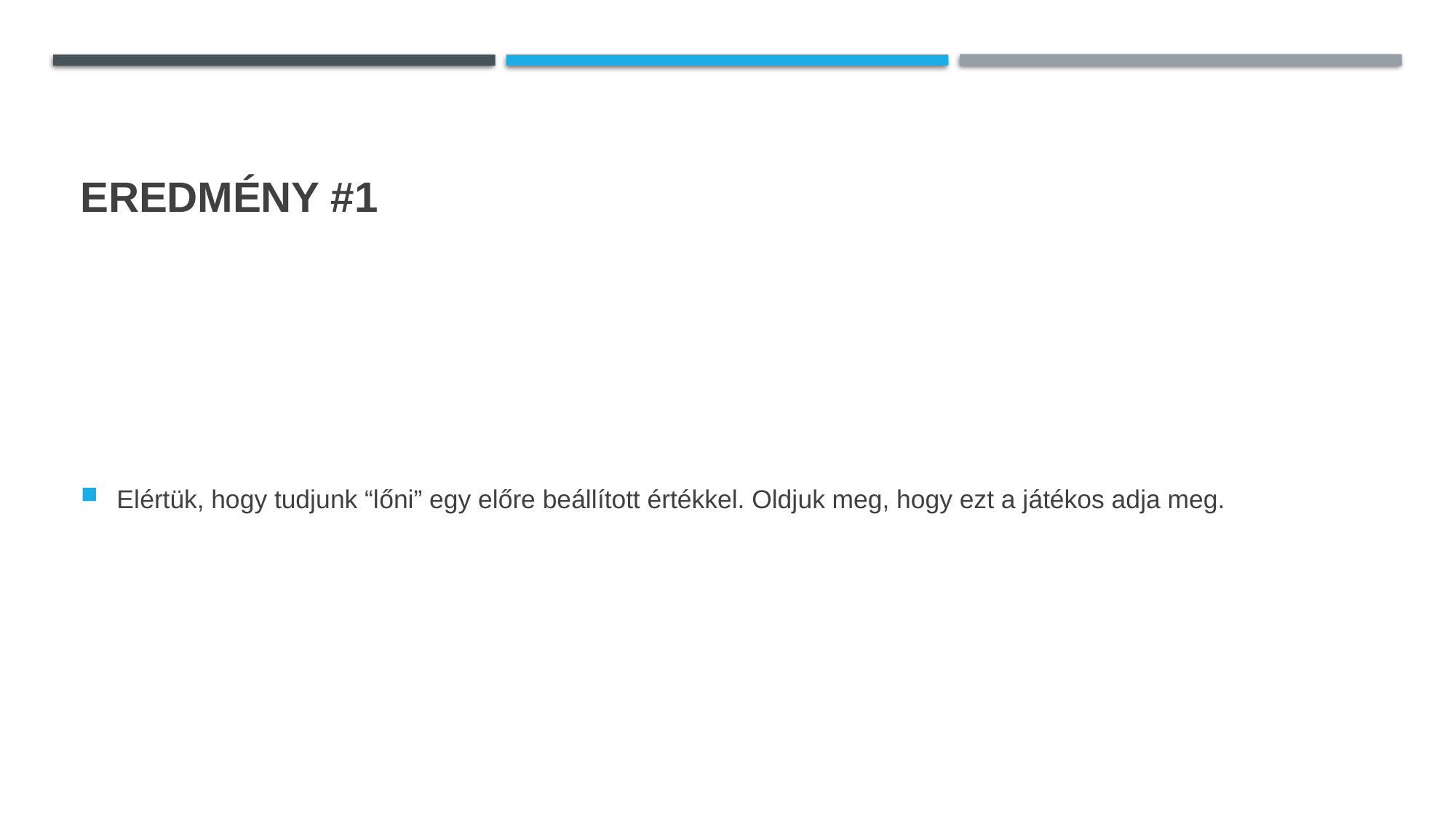

# Eredmény #1
Elértük, hogy tudjunk “lőni” egy előre beállított értékkel. Oldjuk meg, hogy ezt a játékos adja meg.